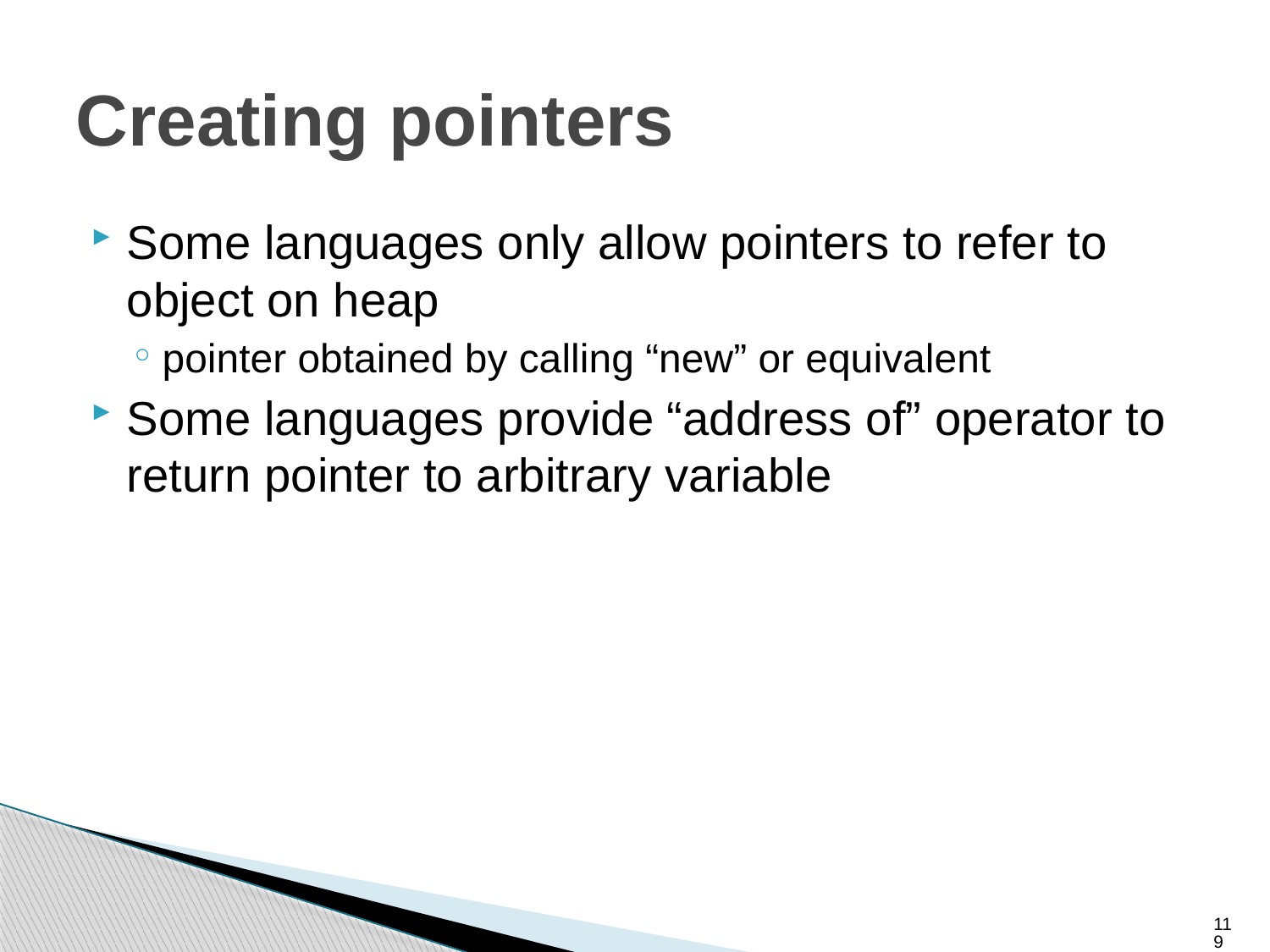

# Creating pointers
Some languages only allow pointers to refer to object on heap
pointer obtained by calling “new” or equivalent
Some languages provide “address of” operator to return pointer to arbitrary variable
119